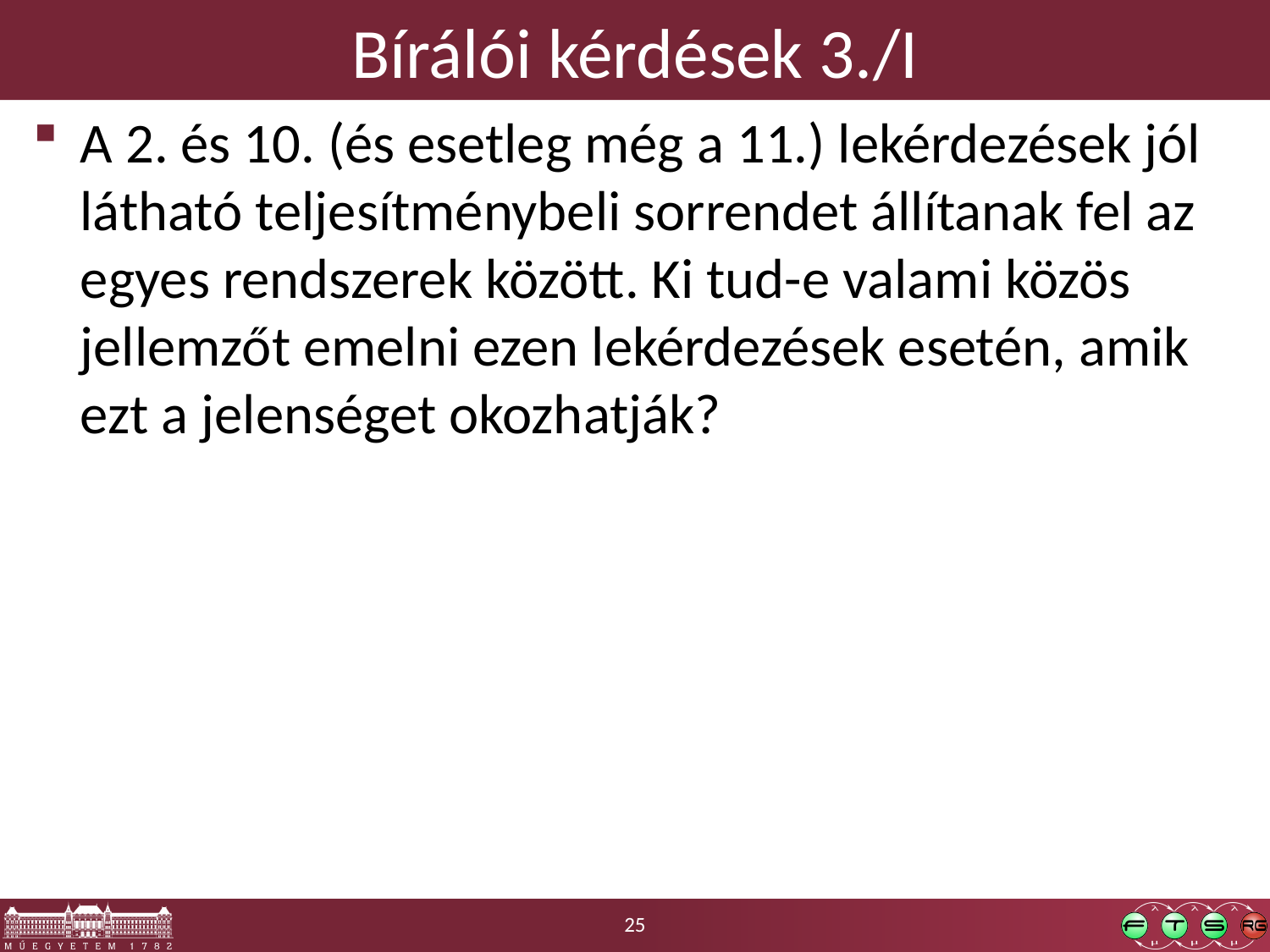

# Bírálói kérdések 3./I
A 2. és 10. (és esetleg még a 11.) lekérdezések jól látható teljesítménybeli sorrendet állítanak fel az egyes rendszerek között. Ki tud-e valami közös jellemzőt emelni ezen lekérdezések esetén, amik ezt a jelenséget okozhatják?

25